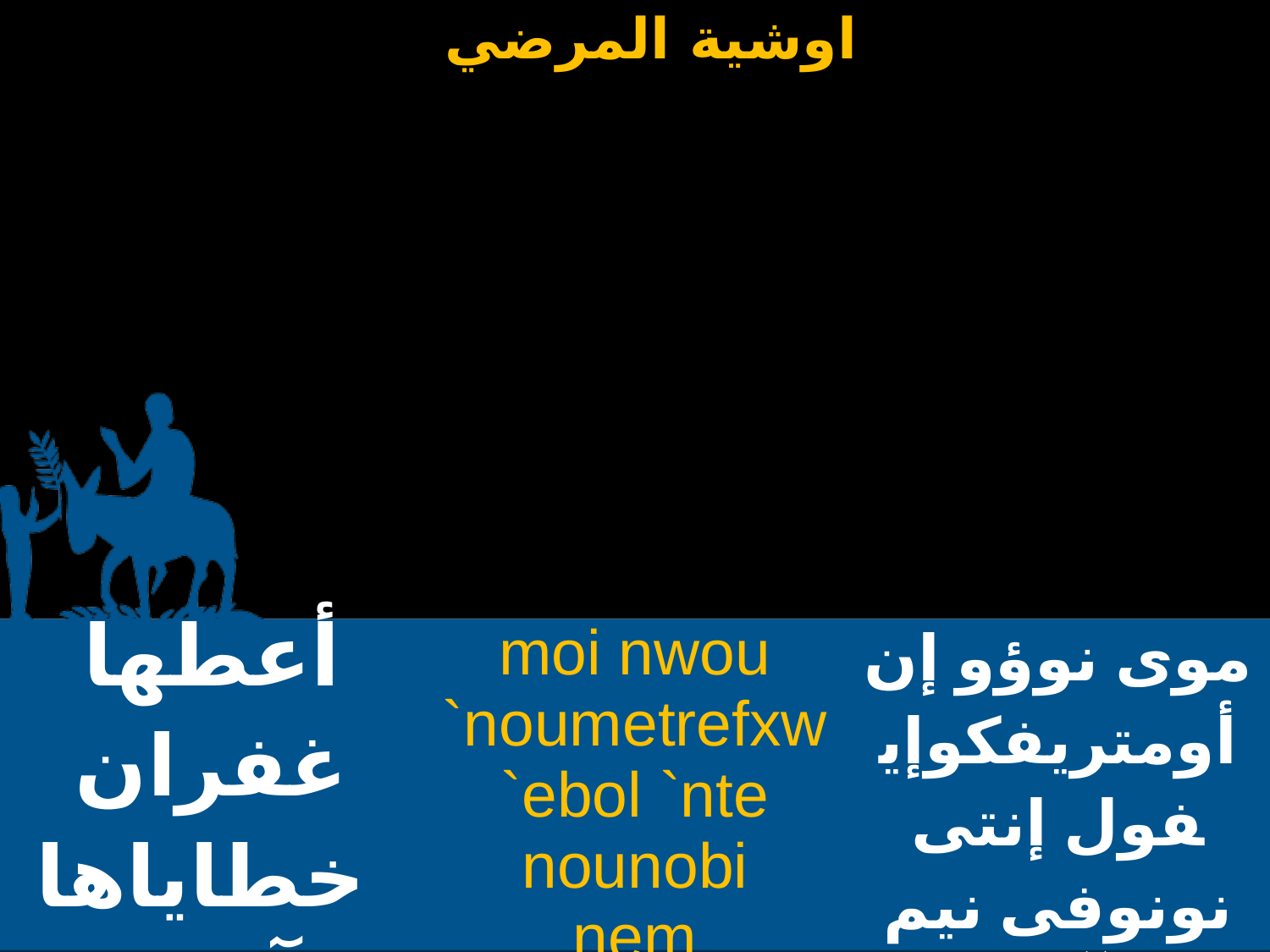

| أعطها غفران  خطاياها و آثامها | moi nwou `noumetrefxw `ebol `nte nounobi nem nou`anomi`a | موى نوؤو إن أومتريفكوإيفول إنتى نونوفى نيم نو آنوميا |
| --- | --- | --- |